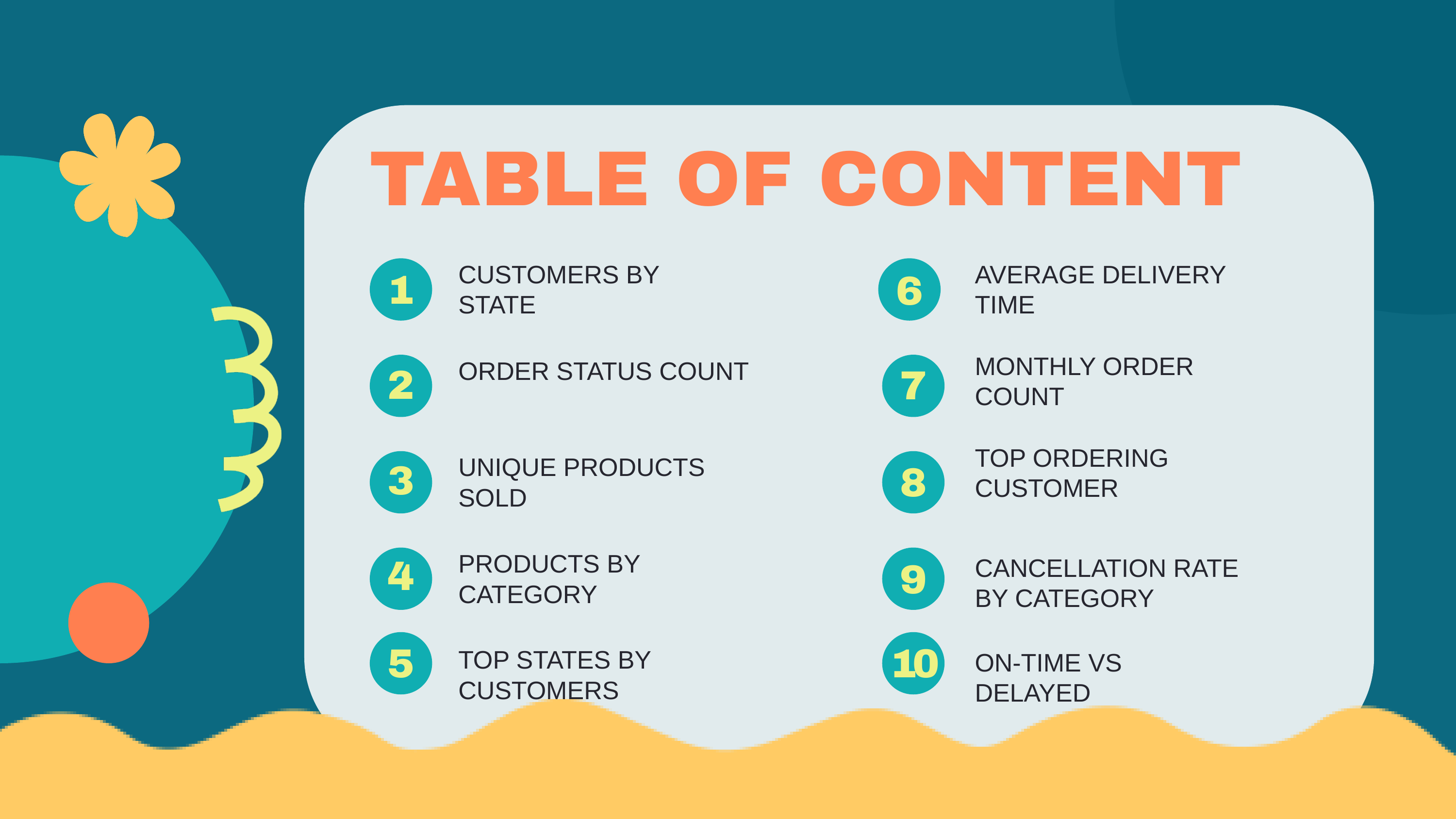

TABLE OF CONTENT

CUSTOMERS BY STATE

AVERAGE DELIVERY TIME
1
6

MONTHLY ORDER COUNT

ORDER STATUS COUNT

2
7
TOP ORDERING CUSTOMER

UNIQUE PRODUCTS SOLD

3
8

PRODUCTS BY CATEGORY

CANCELLATION RATE BY CATEGORY
4
9

TOP STATES BY CUSTOMERS
5
1
0
ON-TIME VS DELAYED